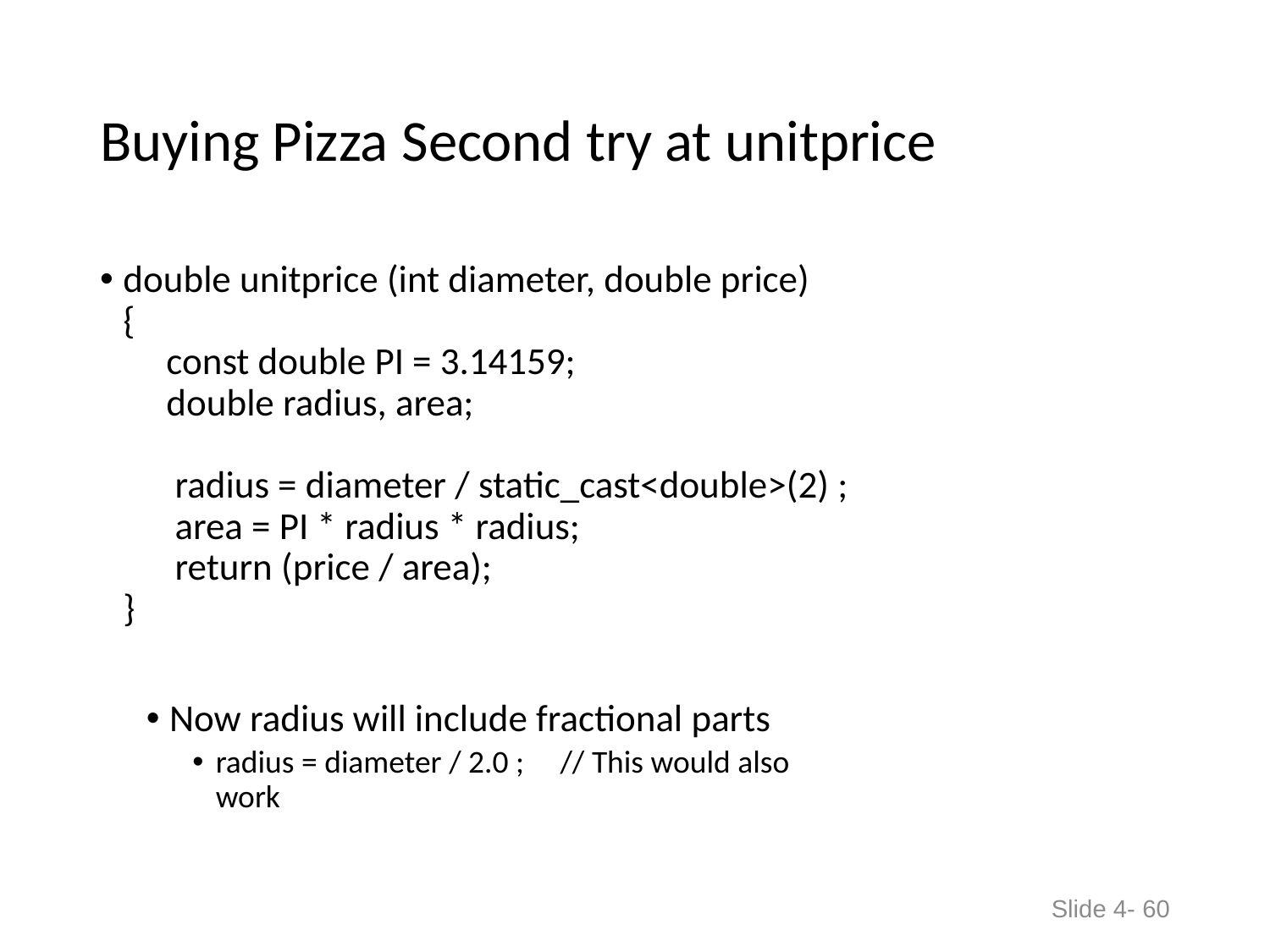

# Buying Pizza Second try at unitprice
double unitprice (int diameter, double price)
{
     const double PI = 3.14159;
     double radius, area;
      radius = diameter / static_cast<double>(2) ;
      area = PI * radius * radius;
      return (price / area);
}

Now radius will include fractional parts
radius = diameter / 2.0 ;     // This would also work

Slide 4- 60